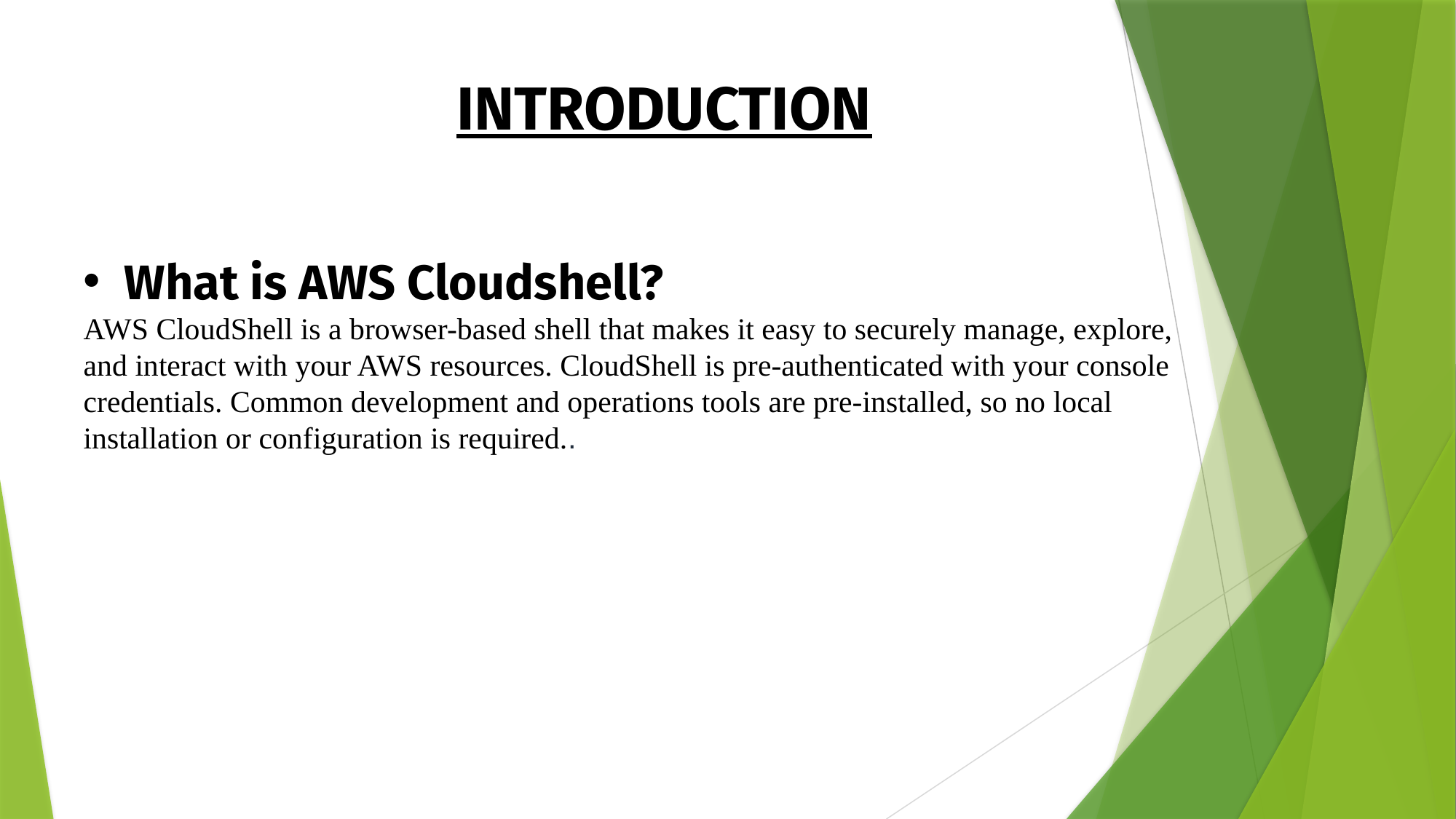

INTRODUCTION
What is AWS Cloudshell?
AWS CloudShell is a browser-based shell that makes it easy to securely manage, explore, and interact with your AWS resources. CloudShell is pre-authenticated with your console credentials. Common development and operations tools are pre-installed, so no local installation or configuration is required..